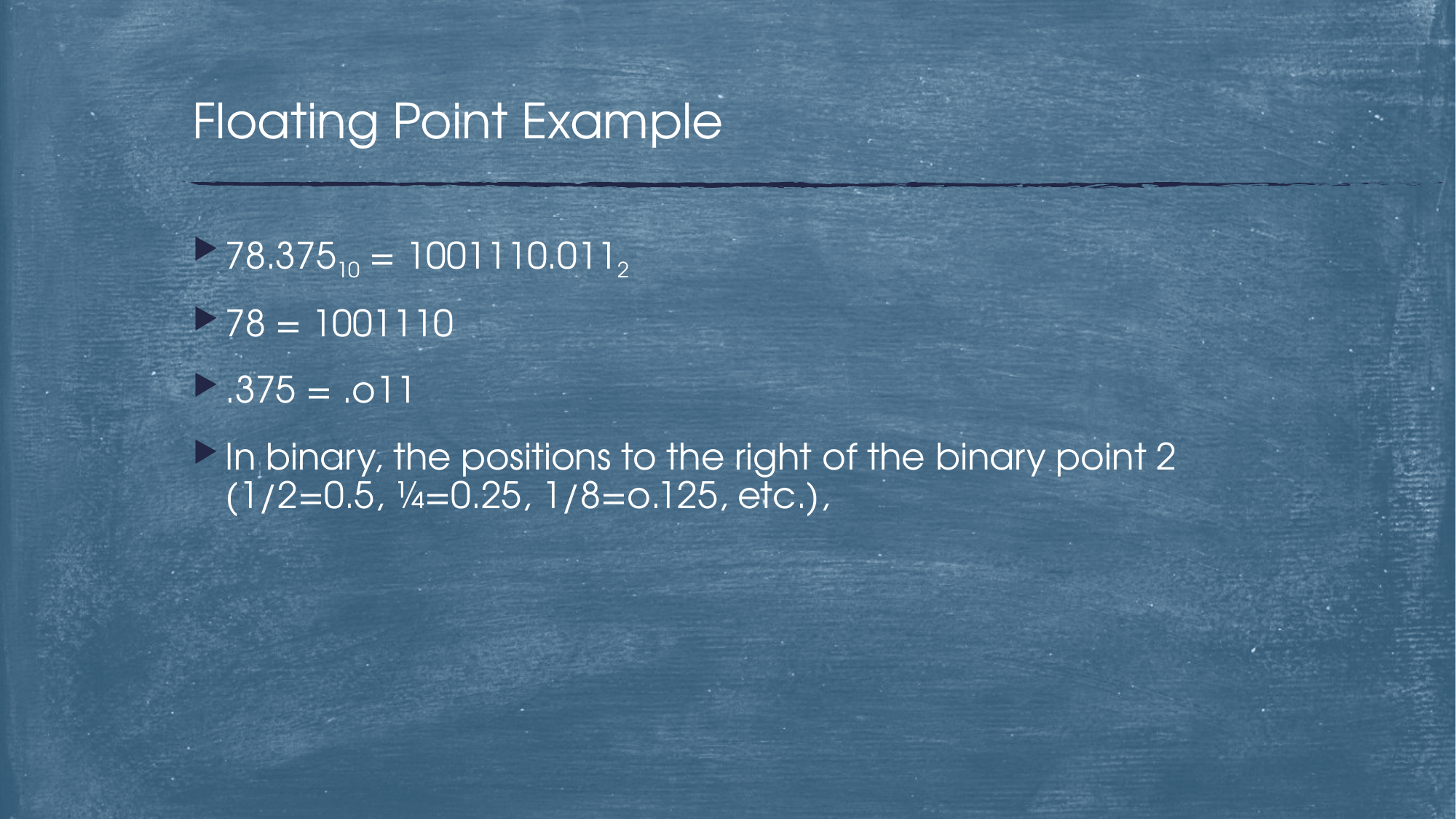

# Floating Point Example
78.37510 = 1001110.0112
78 = 1001110
.375 = .o11
In binary, the positions to the right of the binary point 2 (1/2=0.5, ¼=0.25, 1/8=o.125, etc.),